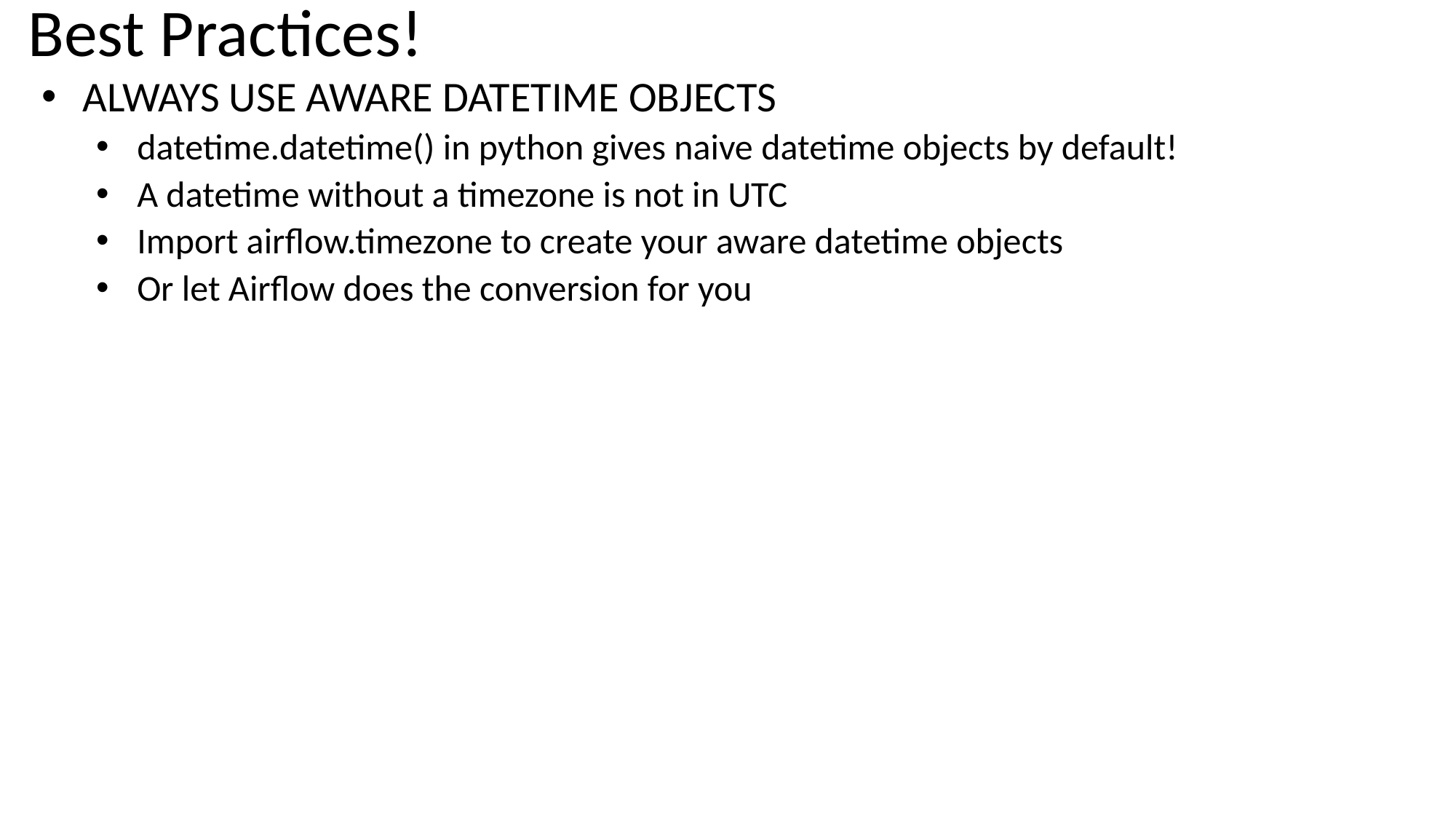

# Best Practices!
ALWAYS USE AWARE DATETIME OBJECTS
datetime.datetime() in python gives naive datetime objects by default!
A datetime without a timezone is not in UTC
Import airflow.timezone to create your aware datetime objects
Or let Airflow does the conversion for you